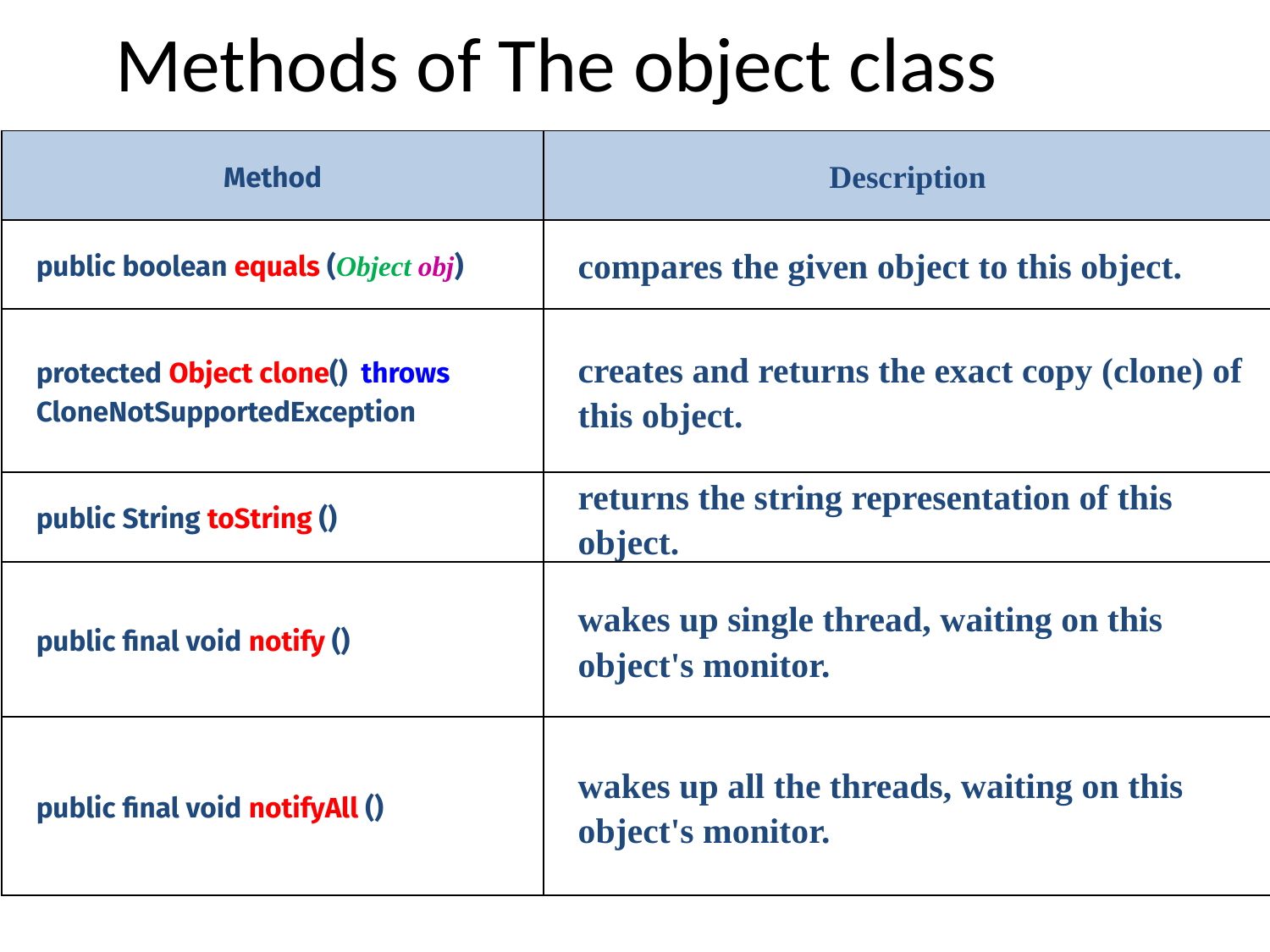

# Methods of The object class
| Method | Description |
| --- | --- |
| public boolean equals (Object obj) | compares the given object to this object. |
| protected Object clone() throws CloneNotSupportedException | creates and returns the exact copy (clone) of this object. |
| public String toString () | returns the string representation of this object. |
| public final void notify () | wakes up single thread, waiting on this object's monitor. |
| public final void notifyAll () | wakes up all the threads, waiting on this object's monitor. |